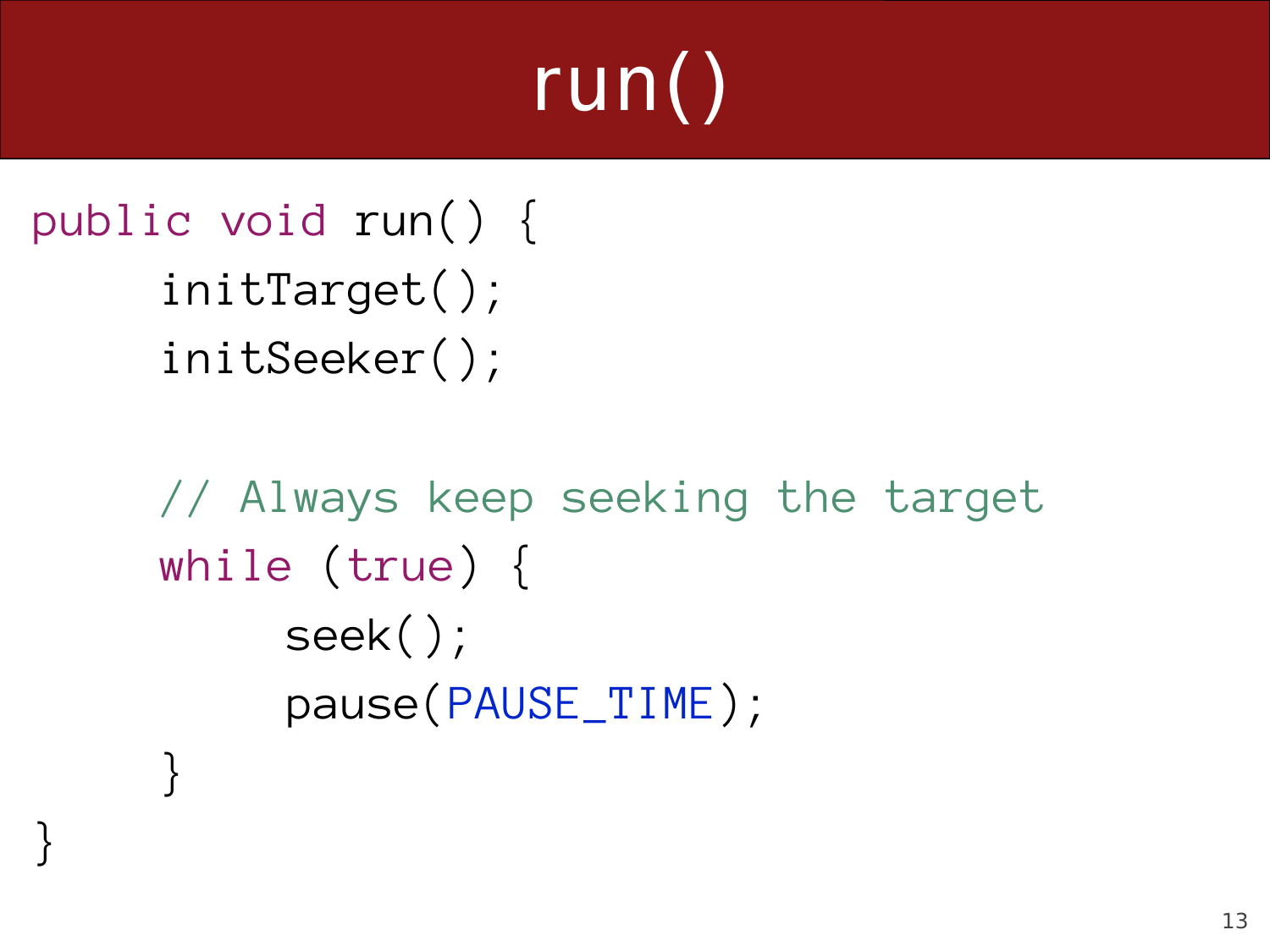

# run()
public void run() {
	initTarget();
	initSeeker();

	// Always keep seeking the target
	while (true) {
		seek();
		pause(PAUSE_TIME);
	}
}